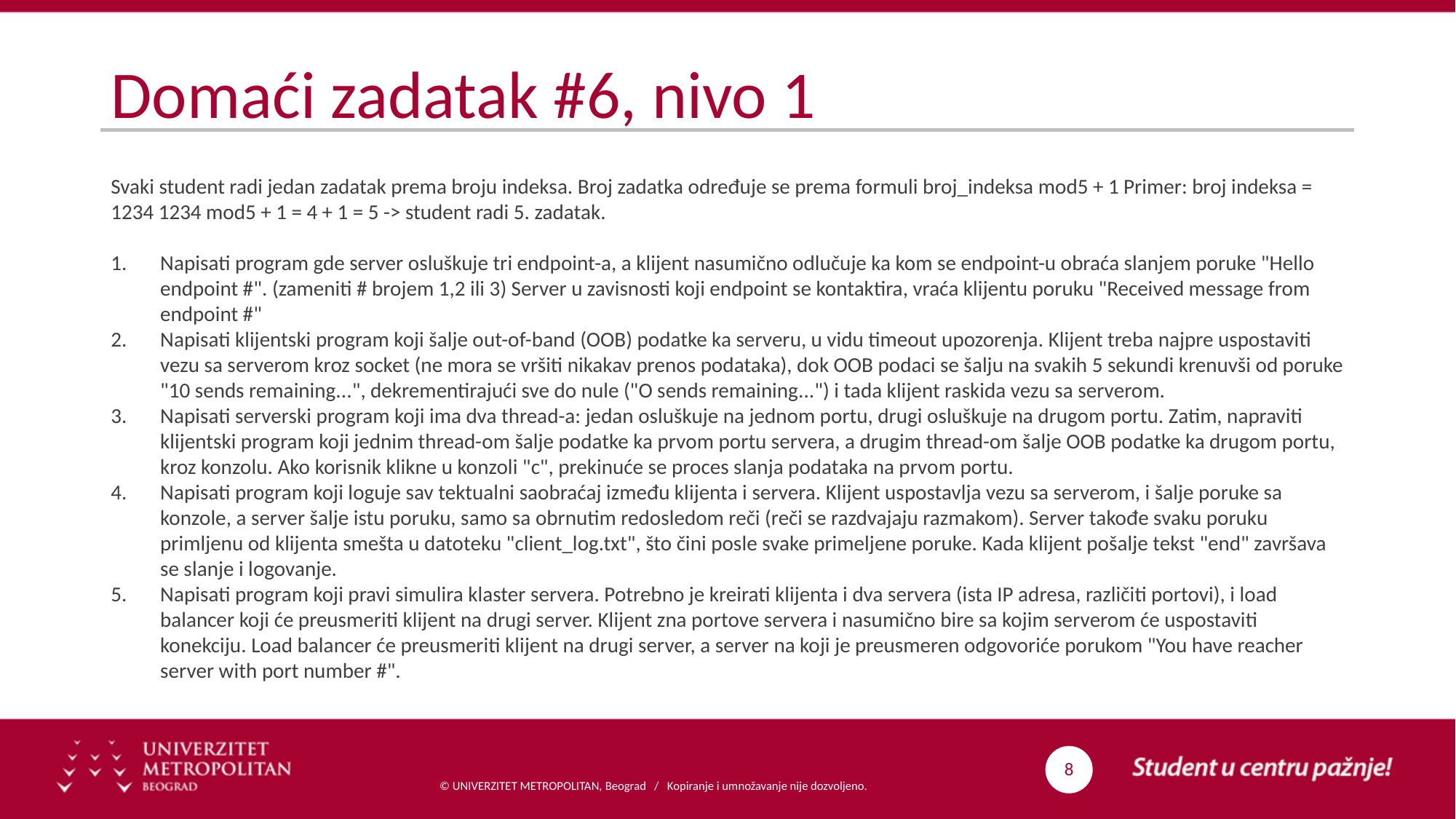

# Domaći zadatak #6, nivo 1
Svaki student radi jedan zadatak prema broju indeksa. Broj zadatka određuje se prema formuli broj_indeksa mod5 + 1 Primer: broj indeksa = 1234 1234 mod5 + 1 = 4 + 1 = 5 -> student radi 5. zadatak.

Napisati program gde server osluškuje tri endpoint-a, a klijent nasumično odlučuje ka kom se endpoint-u obraća slanjem poruke "Hello endpoint #". (zameniti # brojem 1,2 ili 3) Server u zavisnosti koji endpoint se kontaktira, vraća klijentu poruku "Received message from endpoint #"
Napisati klijentski program koji šalje out-of-band (OOB) podatke ka serveru, u vidu timeout upozorenja. Klijent treba najpre uspostaviti vezu sa serverom kroz socket (ne mora se vršiti nikakav prenos podataka), dok OOB podaci se šalju na svakih 5 sekundi krenuvši od poruke "10 sends remaining...", dekrementirajući sve do nule ("O sends remaining...") i tada klijent raskida vezu sa serverom.
Napisati serverski program koji ima dva thread-a: jedan osluškuje na jednom portu, drugi osluškuje na drugom portu. Zatim, napraviti klijentski program koji jednim thread-om šalje podatke ka prvom portu servera, a drugim thread-om šalje OOB podatke ka drugom portu, kroz konzolu. Ako korisnik klikne u konzoli "c", prekinuće se proces slanja podataka na prvom portu.
Napisati program koji loguje sav tektualni saobraćaj između klijenta i servera. Klijent uspostavlja vezu sa serverom, i šalje poruke sa konzole, a server šalje istu poruku, samo sa obrnutim redosledom reči (reči se razdvajaju razmakom). Server takođe svaku poruku primljenu od klijenta smešta u datoteku "client_log.txt", što čini posle svake primeljene poruke. Kada klijent pošalje tekst "end" završava se slanje i logovanje.
Napisati program koji pravi simulira klaster servera. Potrebno je kreirati klijenta i dva servera (ista IP adresa, različiti portovi), i load balancer koji će preusmeriti klijent na drugi server. Klijent zna portove servera i nasumično bire sa kojim serverom će uspostaviti konekciju. Load balancer će preusmeriti klijent na drugi server, a server na koji je preusmeren odgovoriće porukom "You have reacher server with port number #".